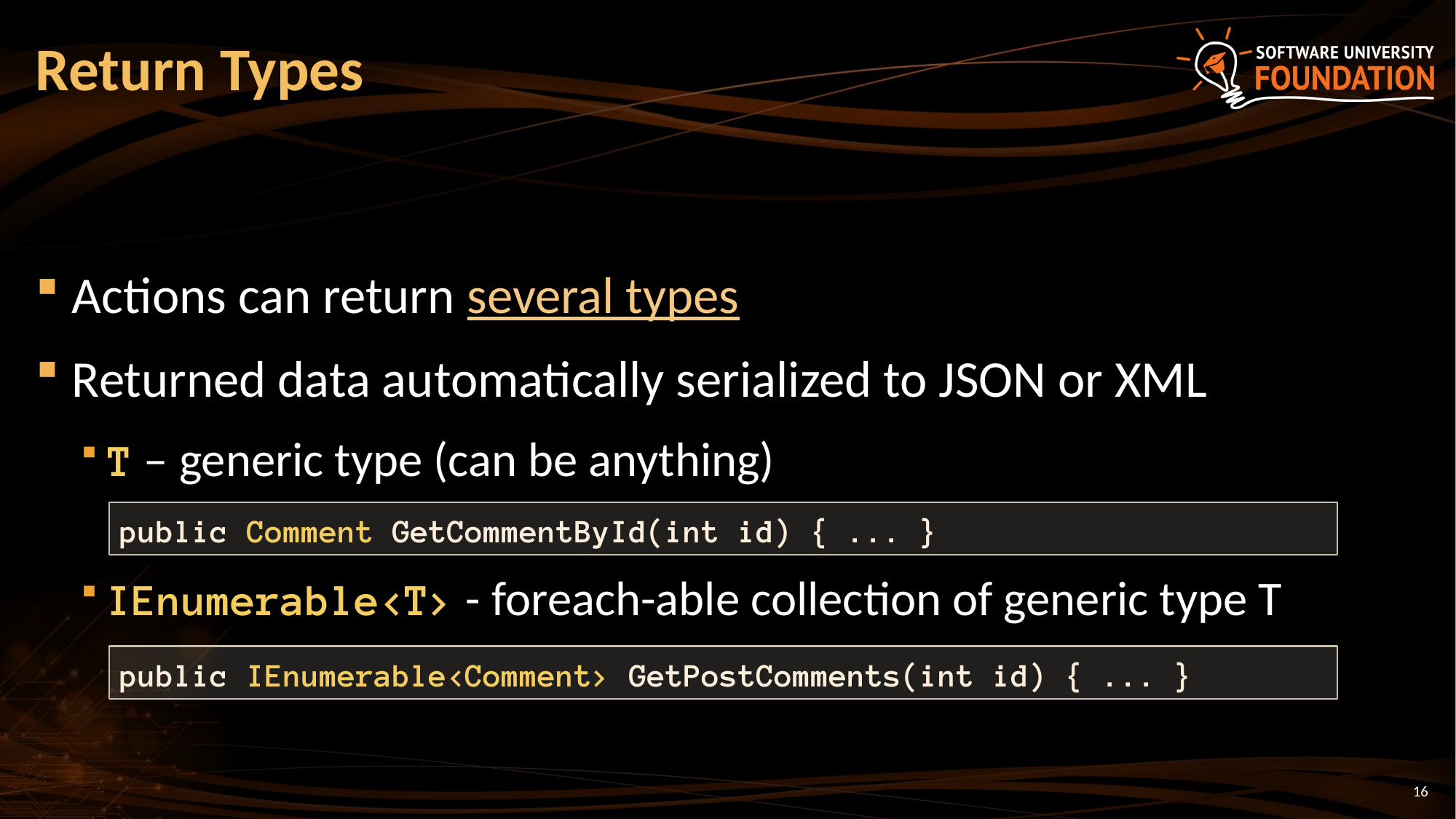

# Return Types
Actions can return several types
Returned data automatically serialized to JSON or XML
T – generic type (can be anything)
IEnumerable<T> - foreach-able collection of generic type T

public Comment GetCommentById(int id) { ... }
public IEnumerable<Comment> GetPostComments(int id) { ... }
16